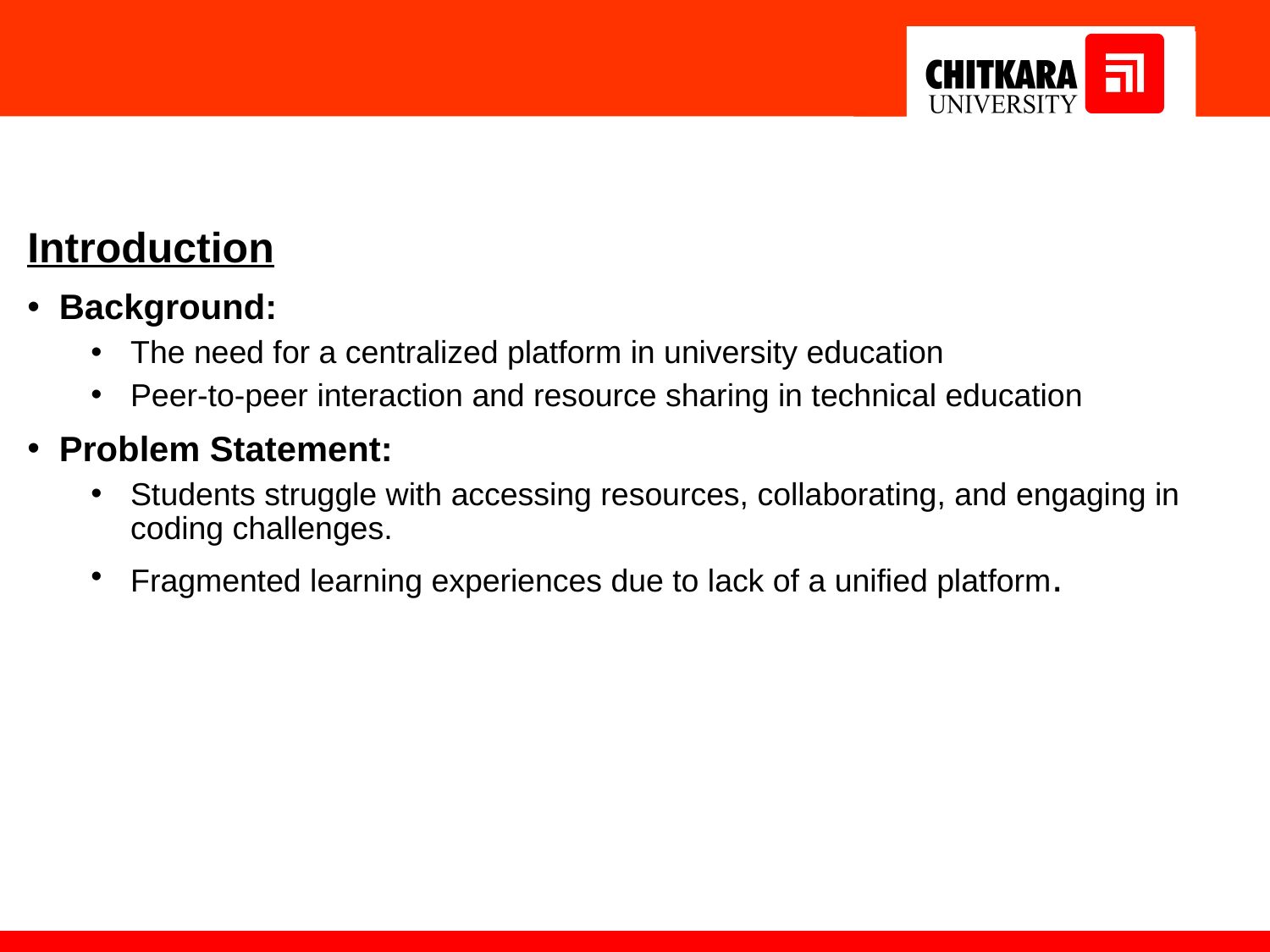

#
Introduction
Background:
The need for a centralized platform in university education
Peer-to-peer interaction and resource sharing in technical education
Problem Statement:
Students struggle with accessing resources, collaborating, and engaging in coding challenges.
Fragmented learning experiences due to lack of a unified platform.